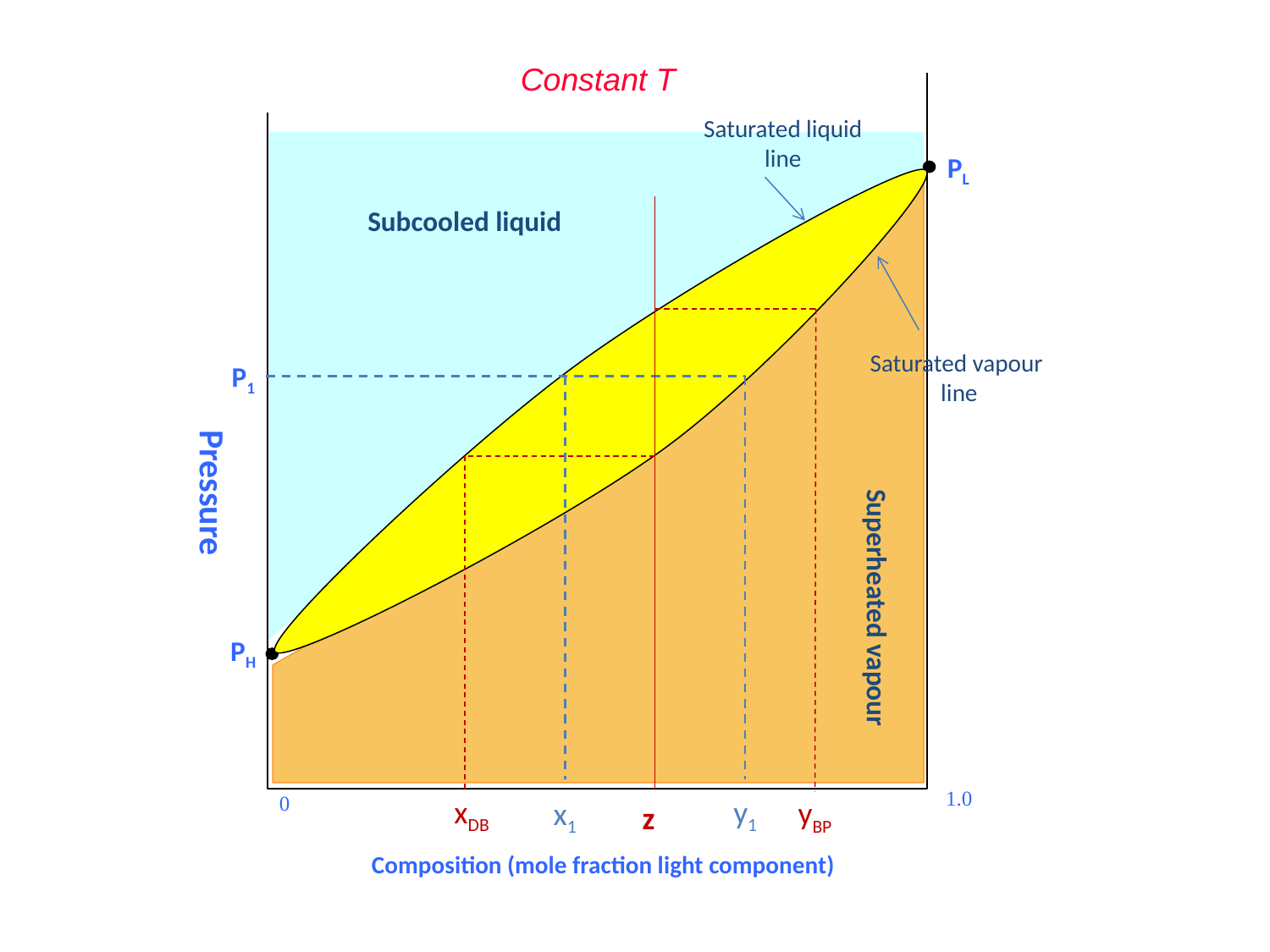

Constant T

PL

Pressure

1.0
0
Composition (mole fraction light component)
Saturated liquid
line
Subcooled liquid
Saturated vapour
line
P1
Superheated vapour
PH
xDB
y1
yBP
x1
z